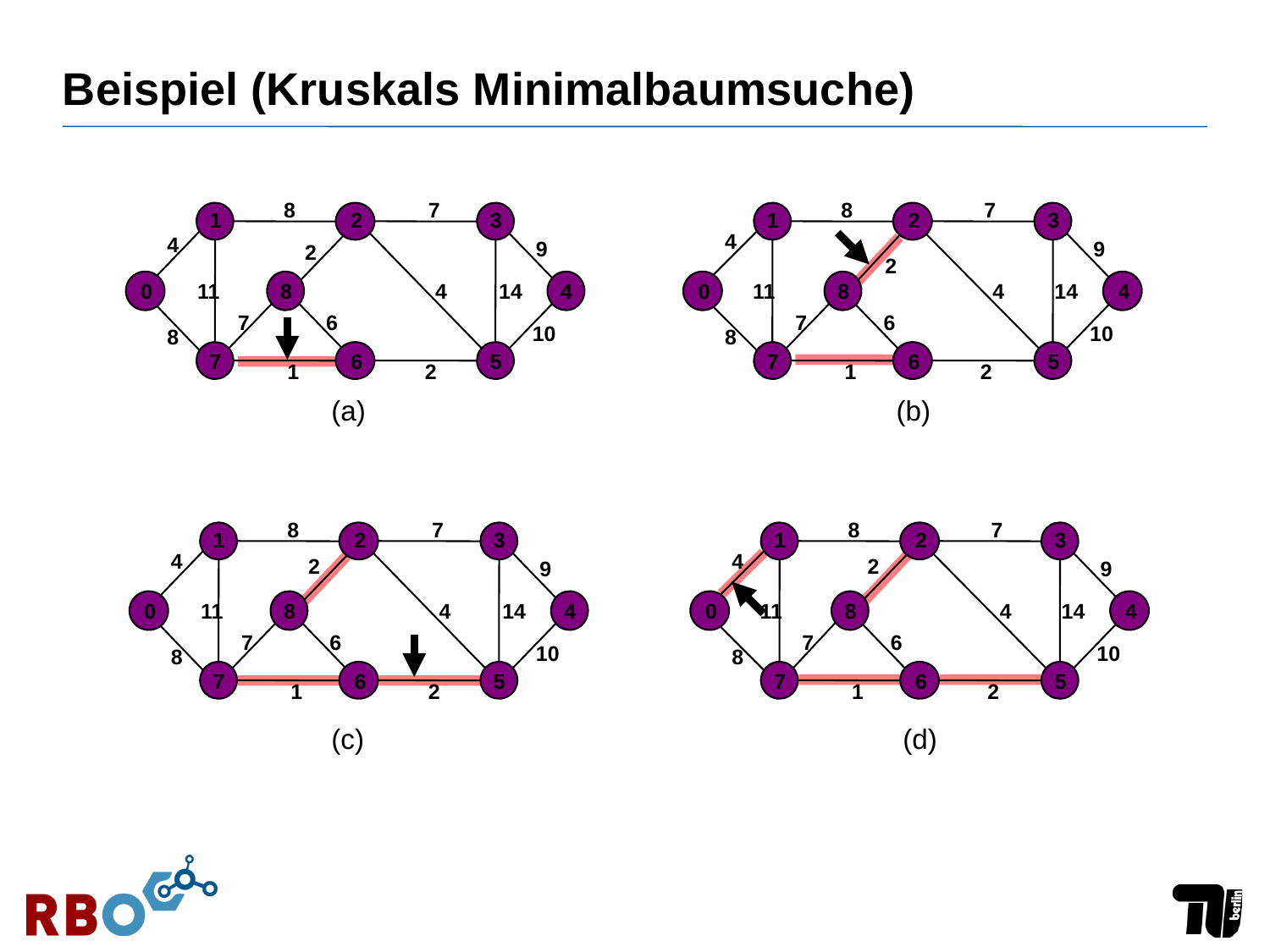

# Beispiel (Kruskals Minimalbaumsuche)
8
7

1
2
3

4

9

2

0
11
8
4
14
4

7
6

10
8

7
6
5

1
2

(a)
8
7

1
2
3

4

9

2

0
11
8
4
14
4

7
6
10
8

7
6
5

1
2

(b)
8
7

1
2
3

4

2
9

0
11
8
4
14
4

7
6

10
8

7
6
5

1
2

(c)
8
7

1
2
3

4

2
9

0
11
8
4
14
4

7
6
10
8

7
6
5

1
2

(d)